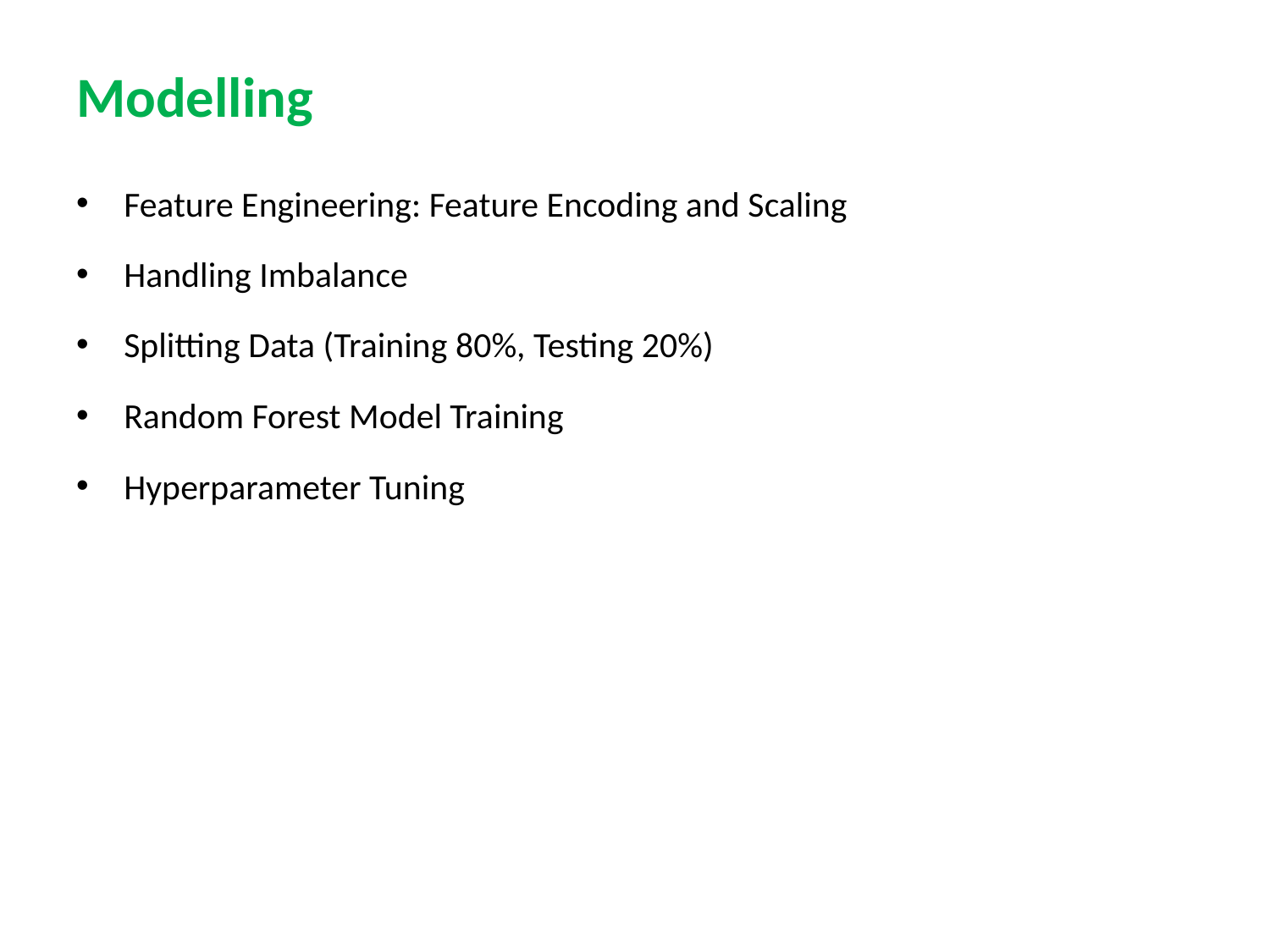

# Modelling
Feature Engineering: Feature Encoding and Scaling
Handling Imbalance
Splitting Data (Training 80%, Testing 20%)
Random Forest Model Training
Hyperparameter Tuning